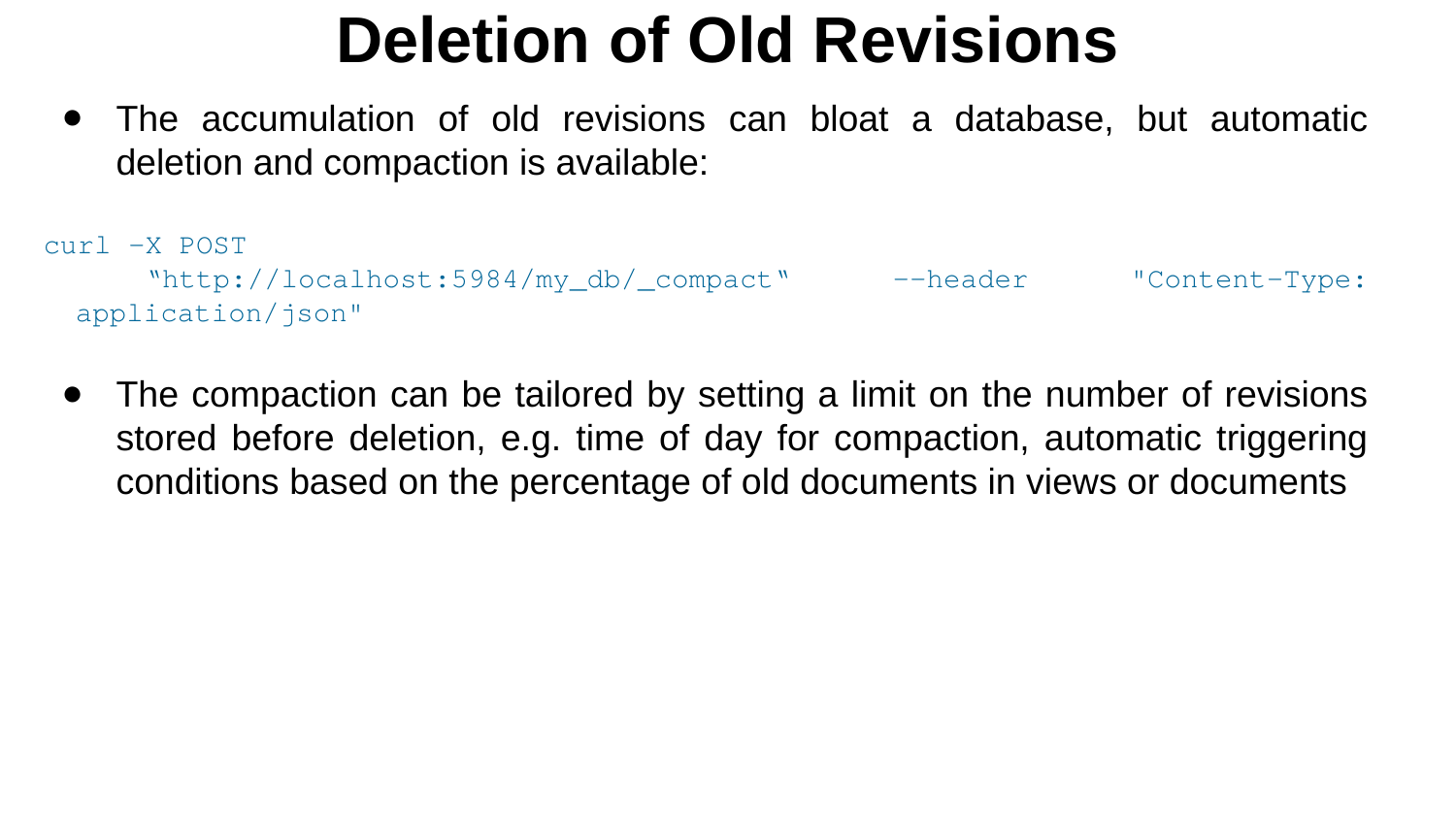

Deletion of Old Revisions
The accumulation of old revisions can bloat a database, but automatic deletion and compaction is available:

curl -X POST
 “http://localhost:5984/my_db/_compact“ --header "Content-Type: application/json"

The compaction can be tailored by setting a limit on the number of revisions stored before deletion, e.g. time of day for compaction, automatic triggering conditions based on the percentage of old documents in views or documents